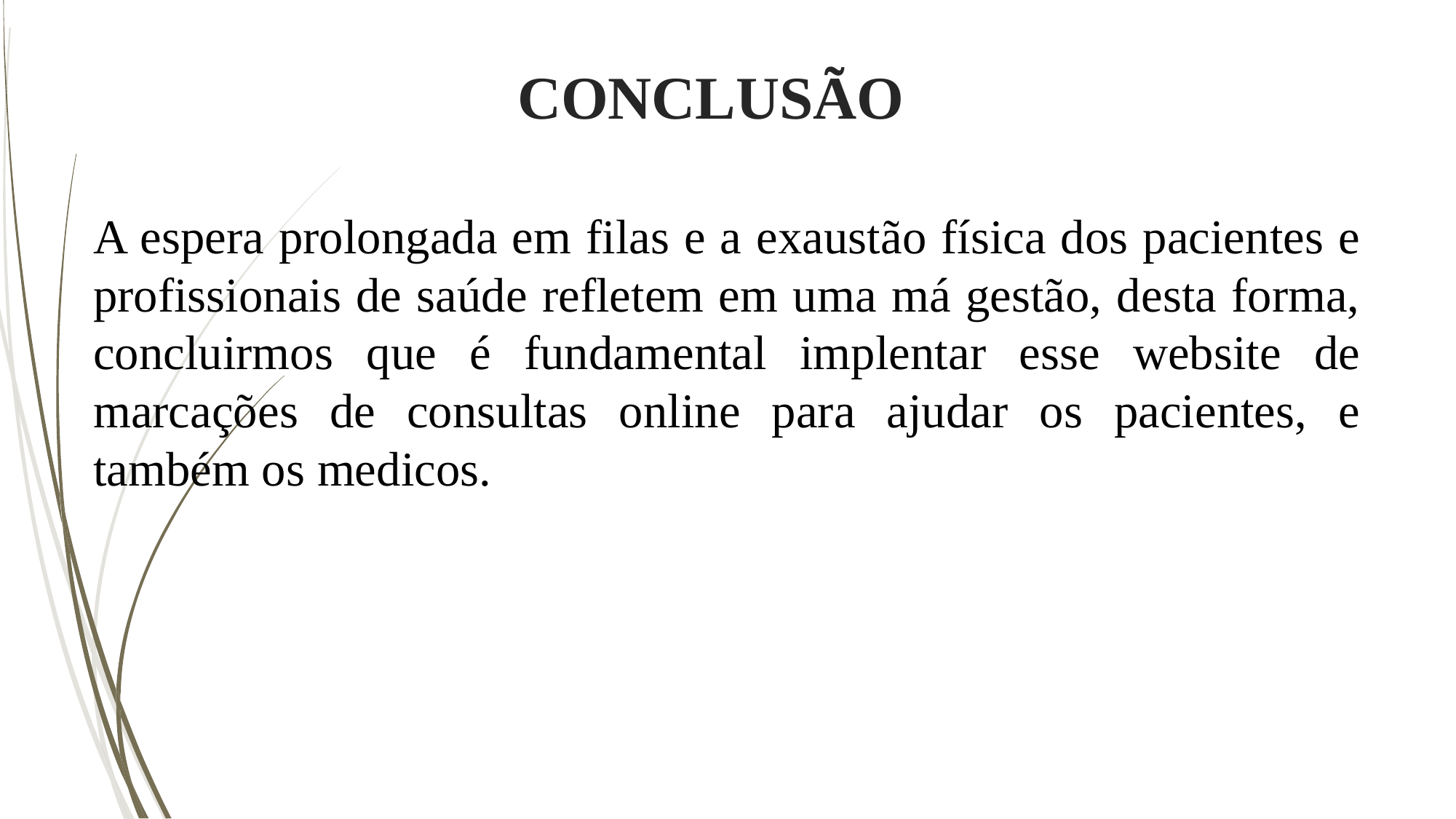

# CONCLUSÃO
A espera prolongada em filas e a exaustão física dos pacientes e profissionais de saúde refletem em uma má gestão, desta forma, concluirmos que é fundamental implentar esse website de marcações de consultas online para ajudar os pacientes, e também os medicos.